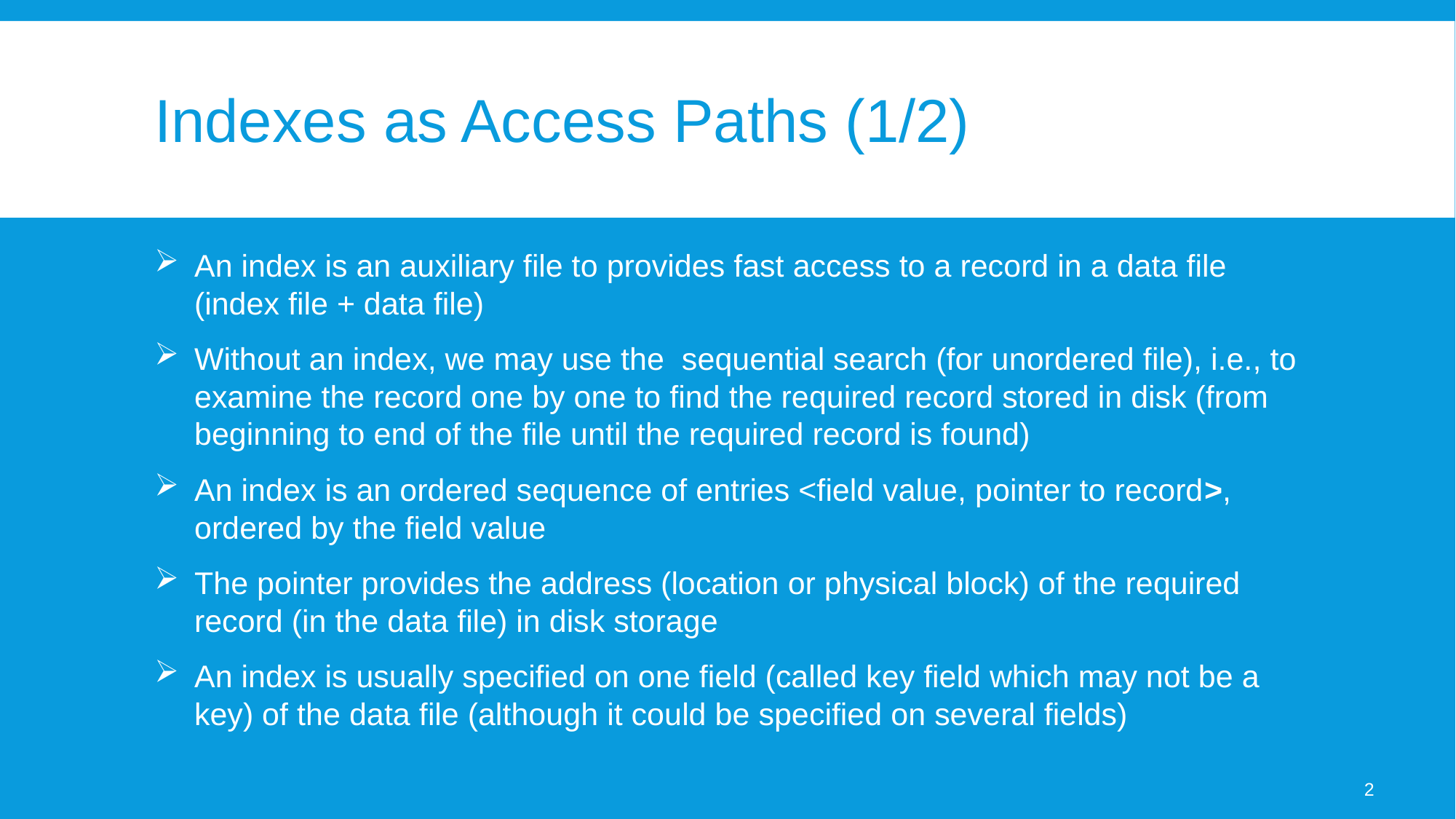

# Indexes as Access Paths (1/2)
An index is an auxiliary file to provides fast access to a record in a data file (index file + data file)
Without an index, we may use the  sequential search (for unordered file), i.e., to examine the record one by one to find the required record stored in disk (from beginning to end of the file until the required record is found)
An index is an ordered sequence of entries <field value, pointer to record>, ordered by the field value
The pointer provides the address (location or physical block) of the required record (in the data file) in disk storage
An index is usually specified on one field (called key field which may not be a key) of the data file (although it could be specified on several fields)

2